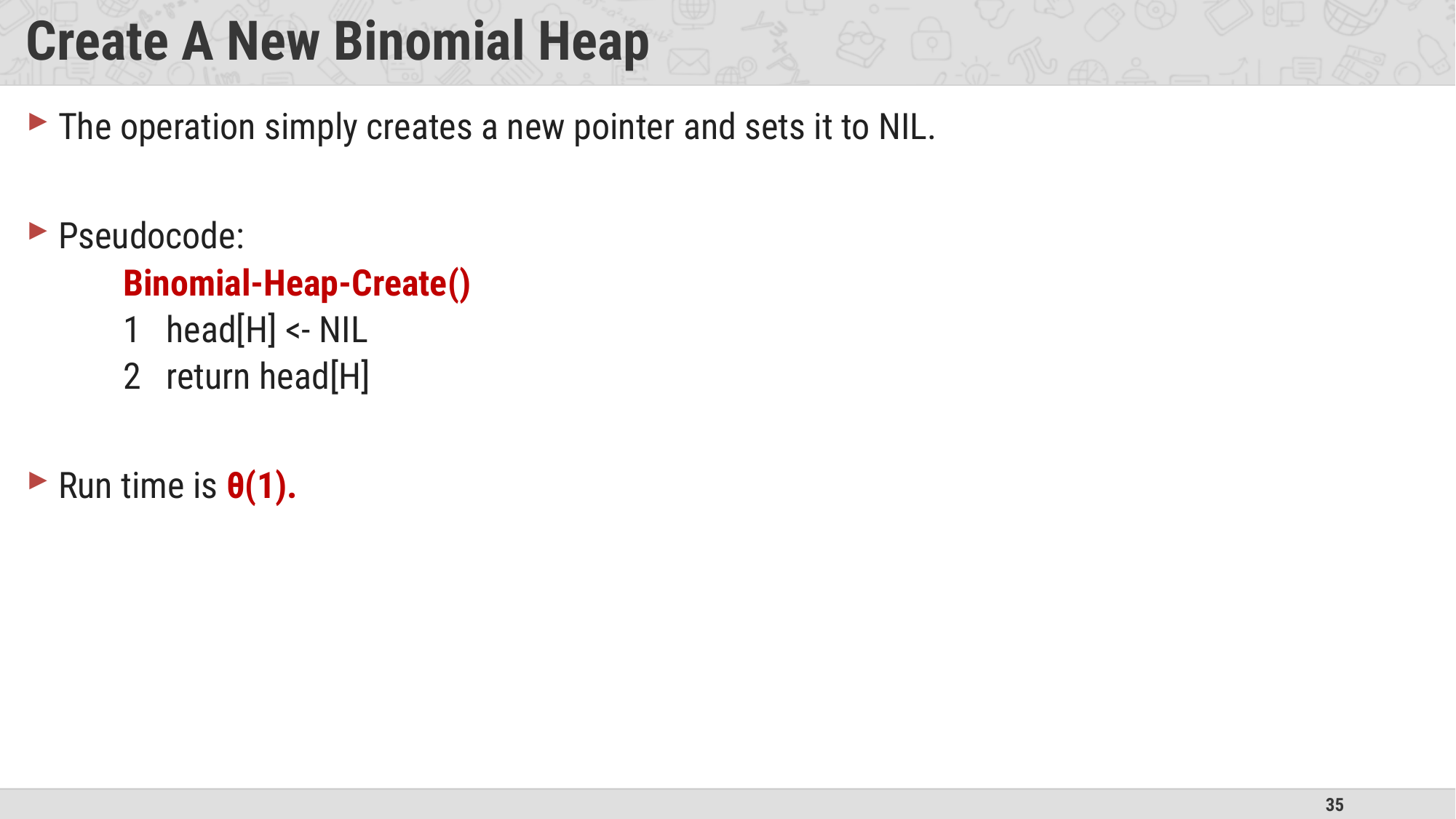

# Create A New Binomial Heap
The operation simply creates a new pointer and sets it to NIL.

Pseudocode:
	Binomial-Heap-Create()
	1   head[H] <- NIL
	2   return head[H]

Run time is θ(1).